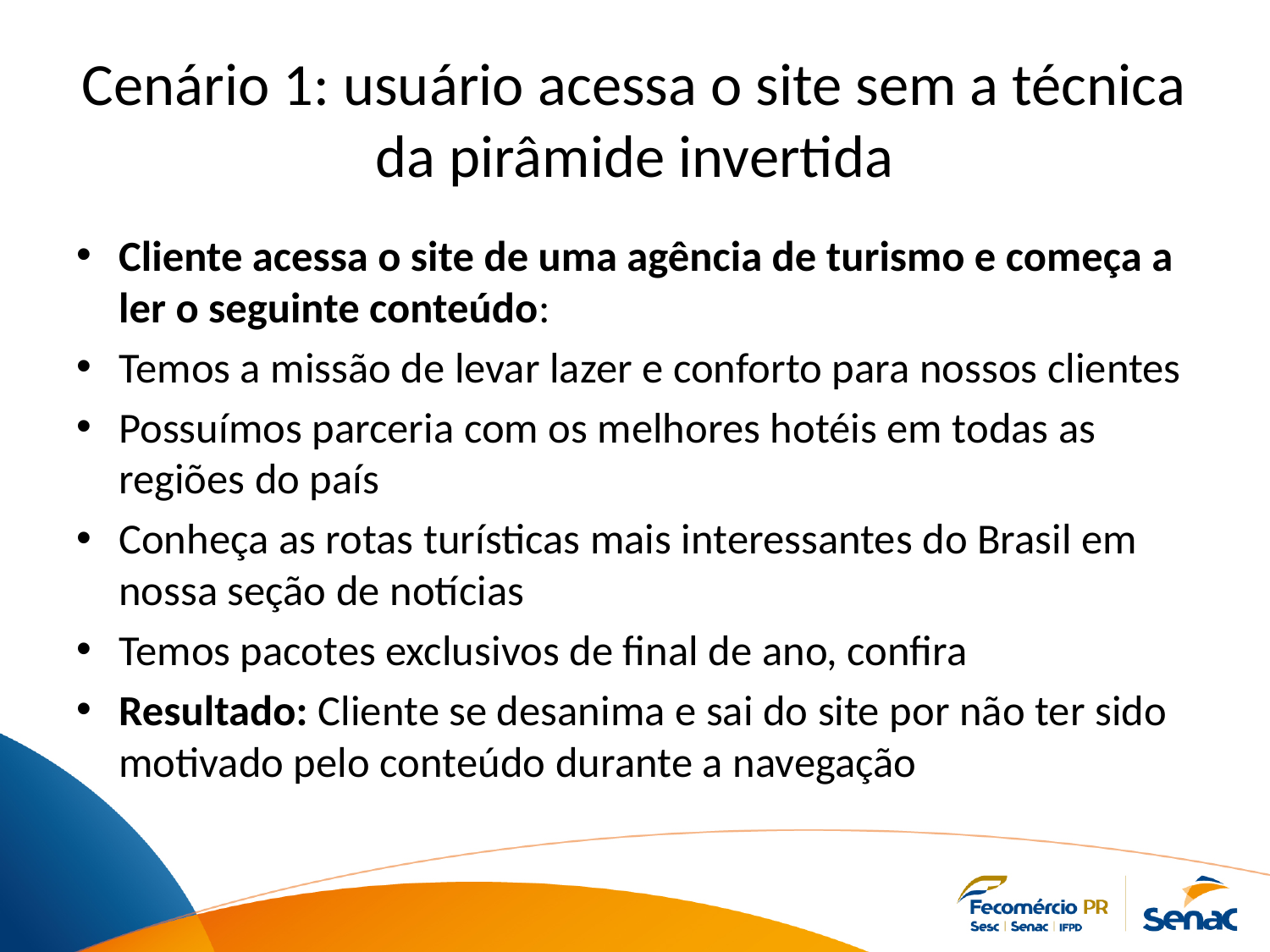

# Cenário 1: usuário acessa o site sem a técnica da pirâmide invertida
Cliente acessa o site de uma agência de turismo e começa a ler o seguinte conteúdo:
Temos a missão de levar lazer e conforto para nossos clientes
Possuímos parceria com os melhores hotéis em todas as regiões do país
Conheça as rotas turísticas mais interessantes do Brasil em nossa seção de notícias
Temos pacotes exclusivos de final de ano, confira
Resultado: Cliente se desanima e sai do site por não ter sido motivado pelo conteúdo durante a navegação